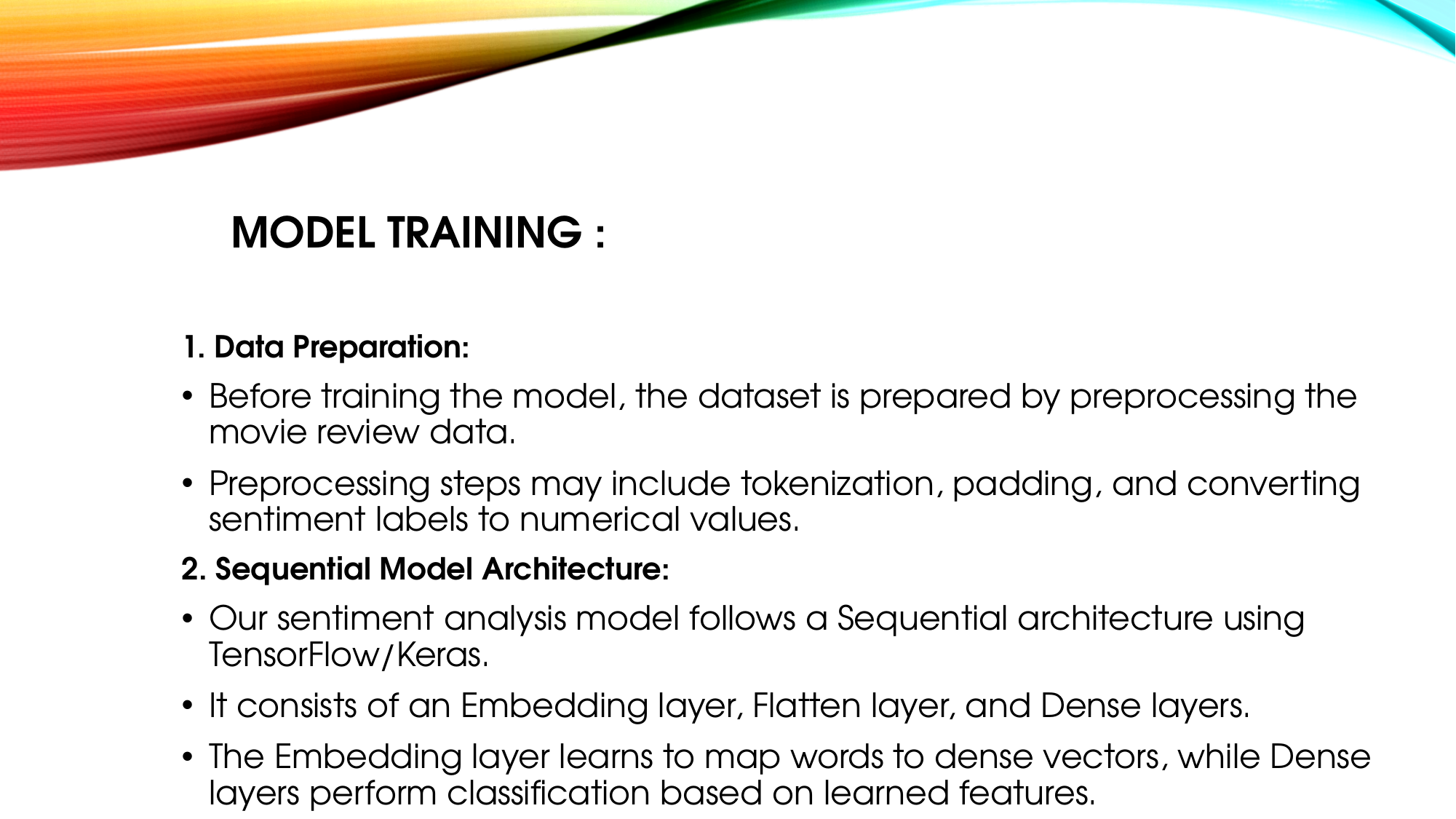

# Model Training :
1. Data Preparation:
Before training the model, the dataset is prepared by preprocessing the movie review data.
Preprocessing steps may include tokenization, padding, and converting sentiment labels to numerical values.
2. Sequential Model Architecture:
Our sentiment analysis model follows a Sequential architecture using TensorFlow/Keras.
It consists of an Embedding layer, Flatten layer, and Dense layers.
The Embedding layer learns to map words to dense vectors, while Dense layers perform classification based on learned features.